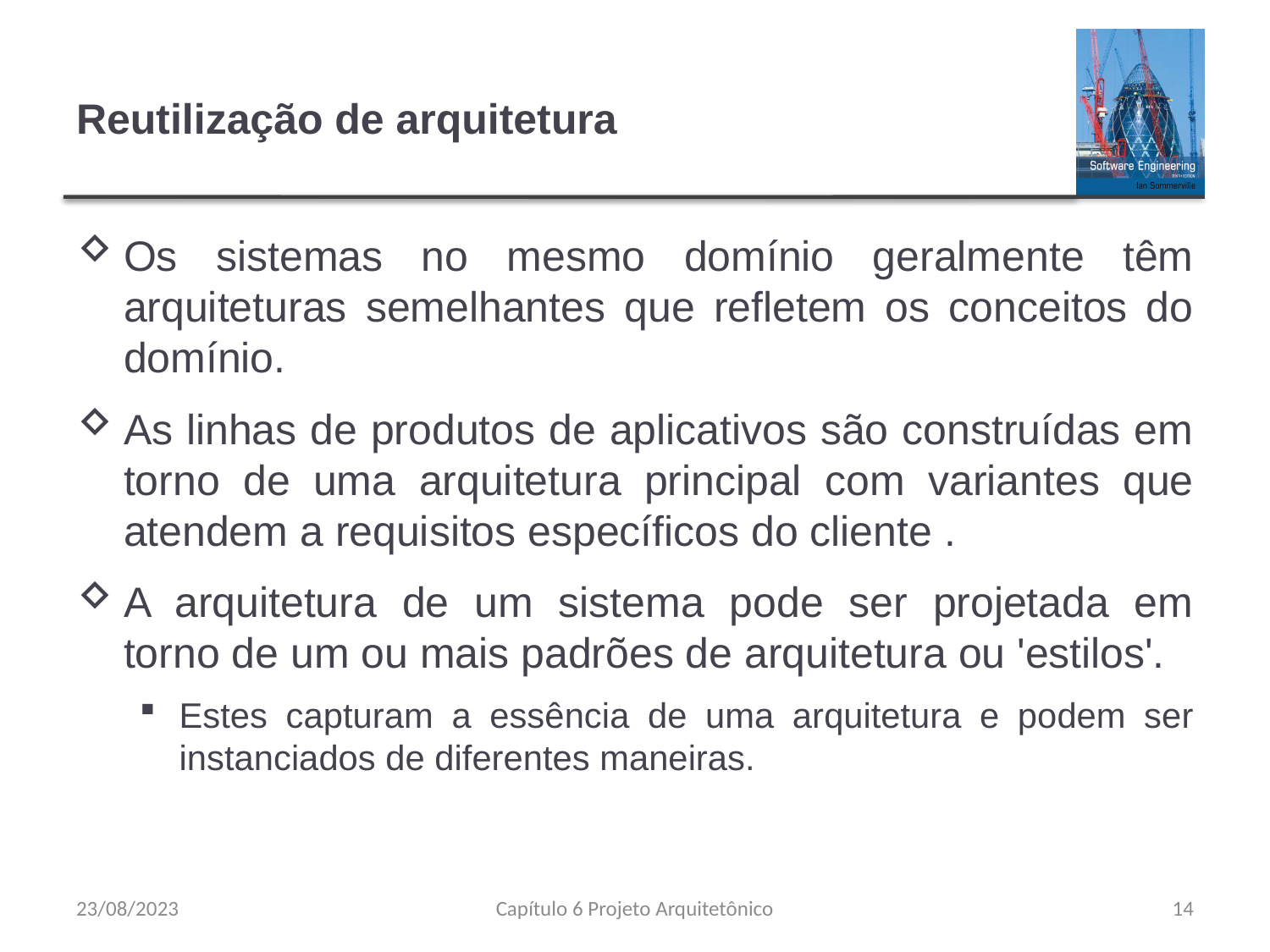

# Reutilização de arquitetura
Os sistemas no mesmo domínio geralmente têm arquiteturas semelhantes que refletem os conceitos do domínio.
As linhas de produtos de aplicativos são construídas em torno de uma arquitetura principal com variantes que atendem a requisitos específicos do cliente .
A arquitetura de um sistema pode ser projetada em torno de um ou mais padrões de arquitetura ou 'estilos'.
Estes capturam a essência de uma arquitetura e podem ser instanciados de diferentes maneiras.
23/08/2023
Capítulo 6 Projeto Arquitetônico
14